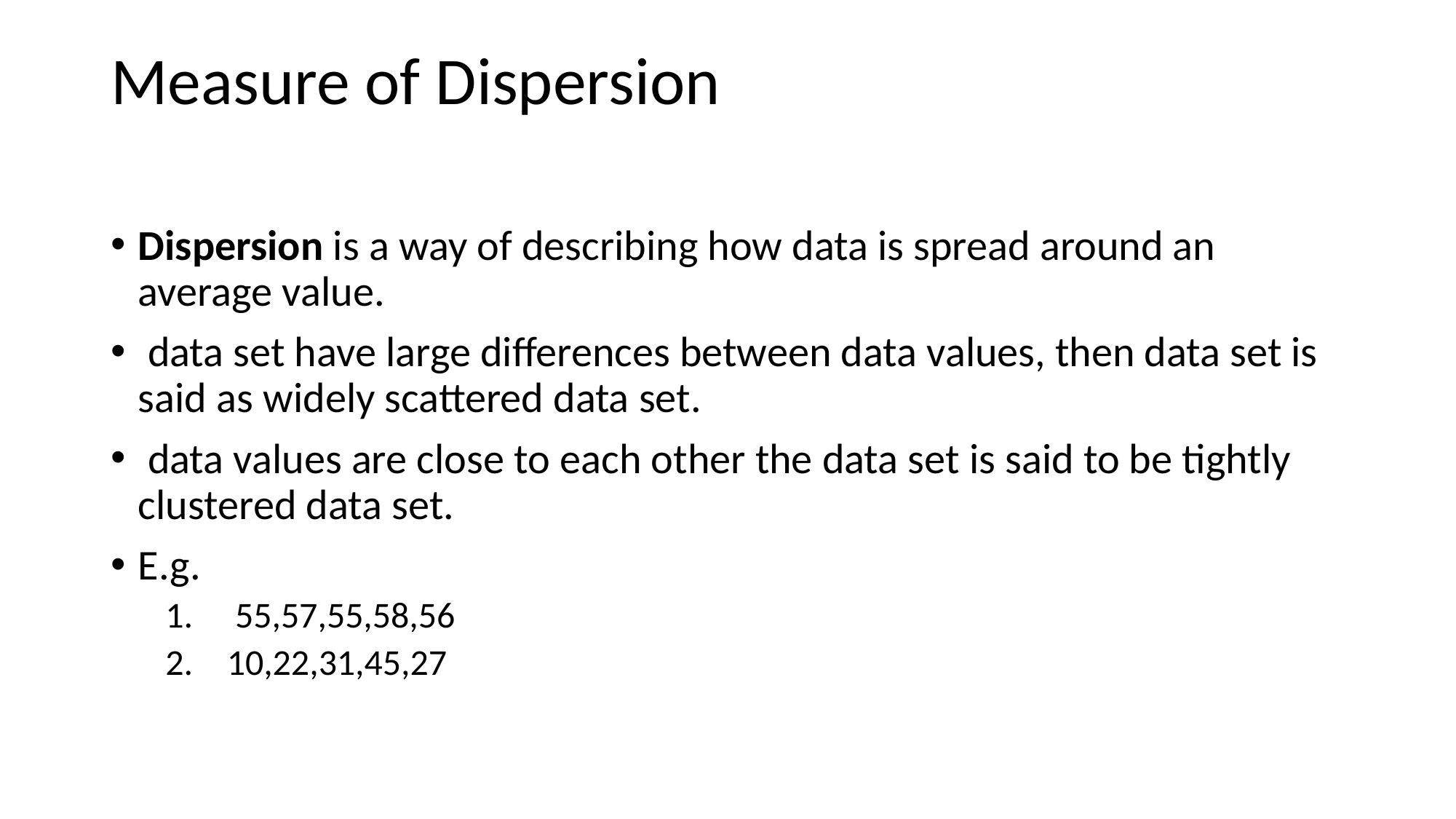

# Measure of Dispersion
Dispersion is a way of describing how data is spread around an average value.
 data set have large differences between data values, then data set is said as widely scattered data set.
 data values are close to each other the data set is said to be tightly clustered data set.
E.g.
 55,57,55,58,56
10,22,31,45,27